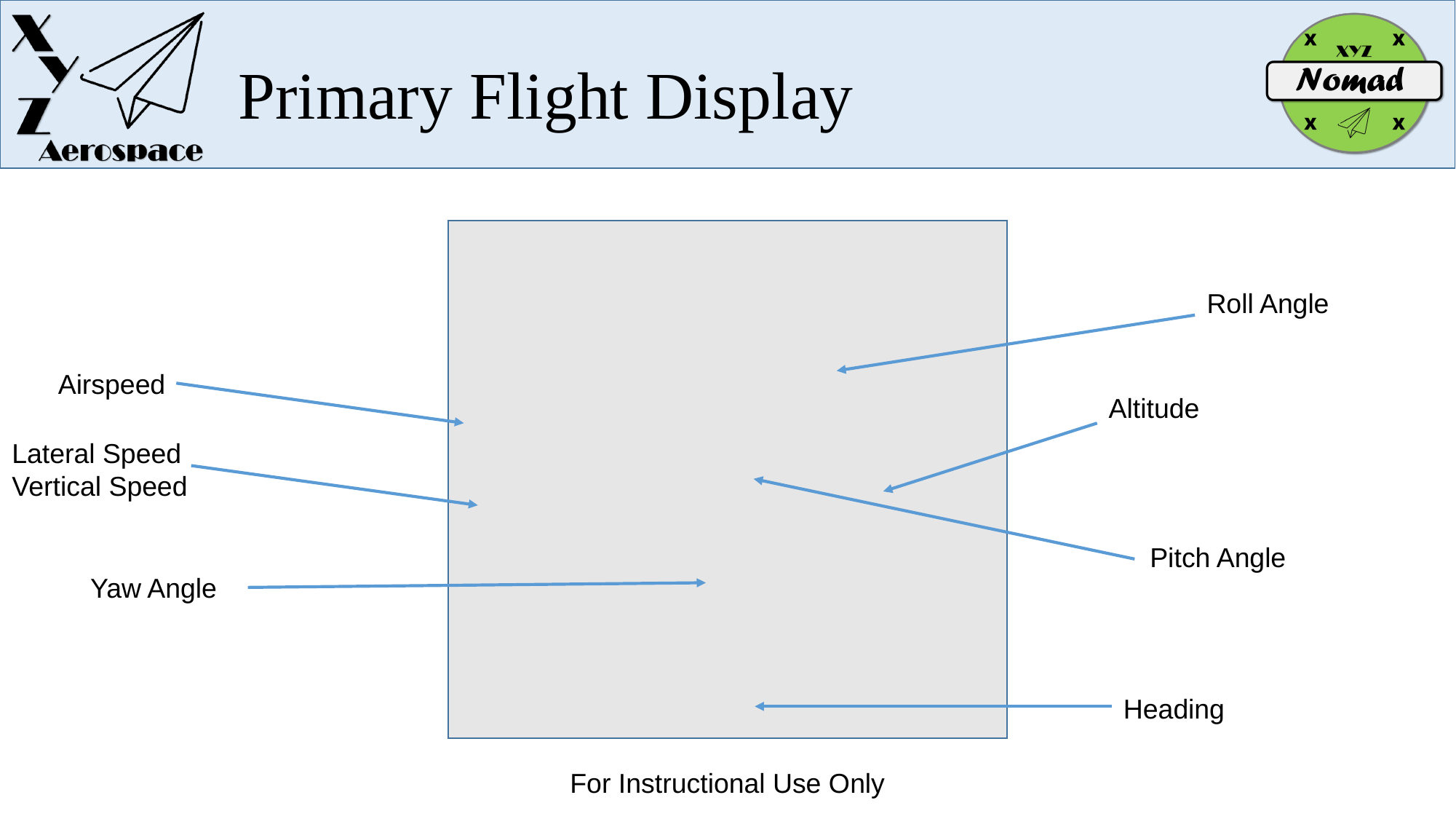

# Primary Flight Display

Roll Angle
Airspeed
Altitude
Lateral Speed
Vertical Speed
Pitch Angle
Yaw Angle
Heading